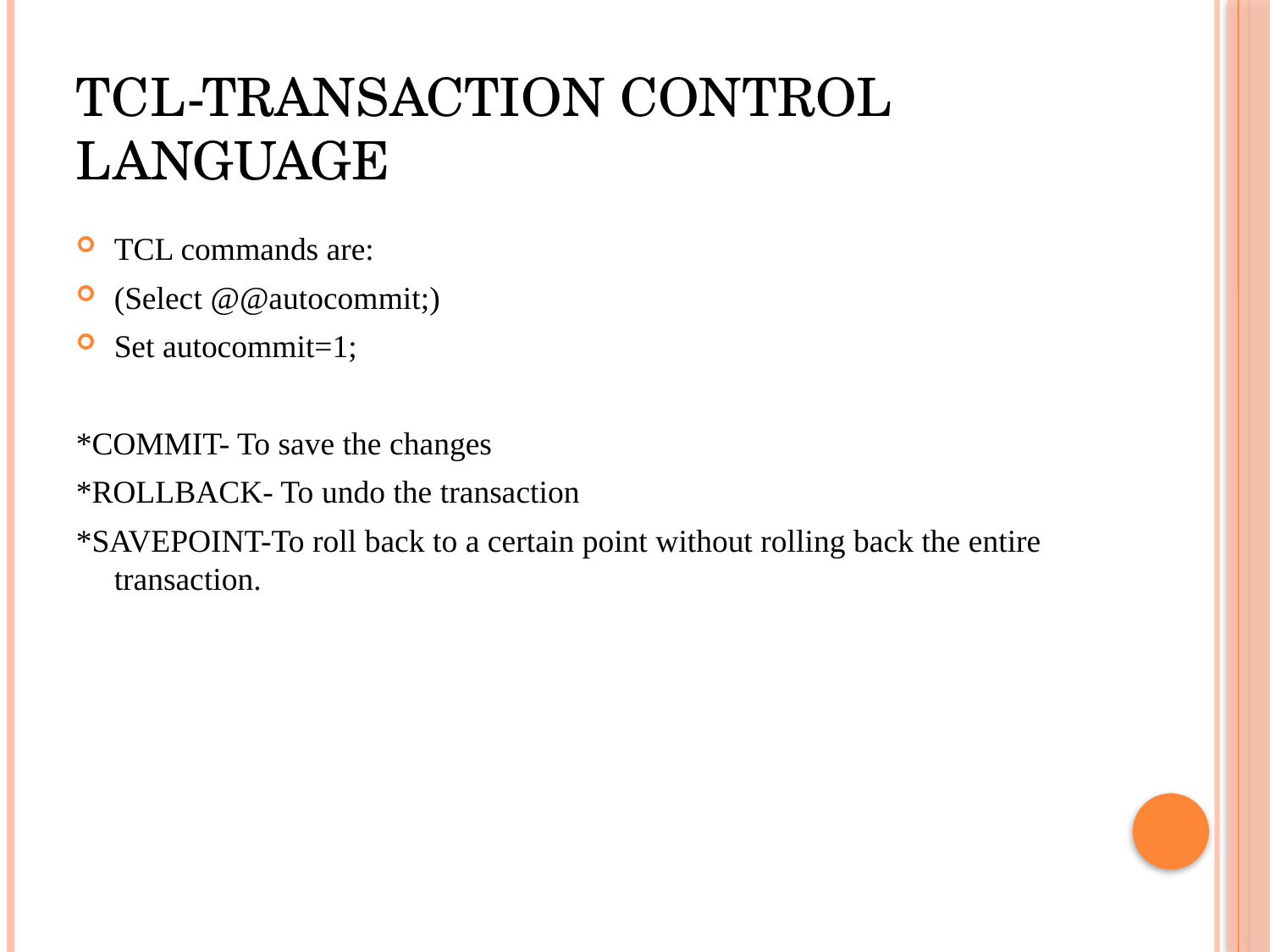

# TCL-Transaction Control Language
TCL commands are:
(Select @@autocommit;)
Set autocommit=1;

*COMMIT- To save the changes
*ROLLBACK- To undo the transaction
*SAVEPOINT-To roll back to a certain point without rolling back the entire transaction.